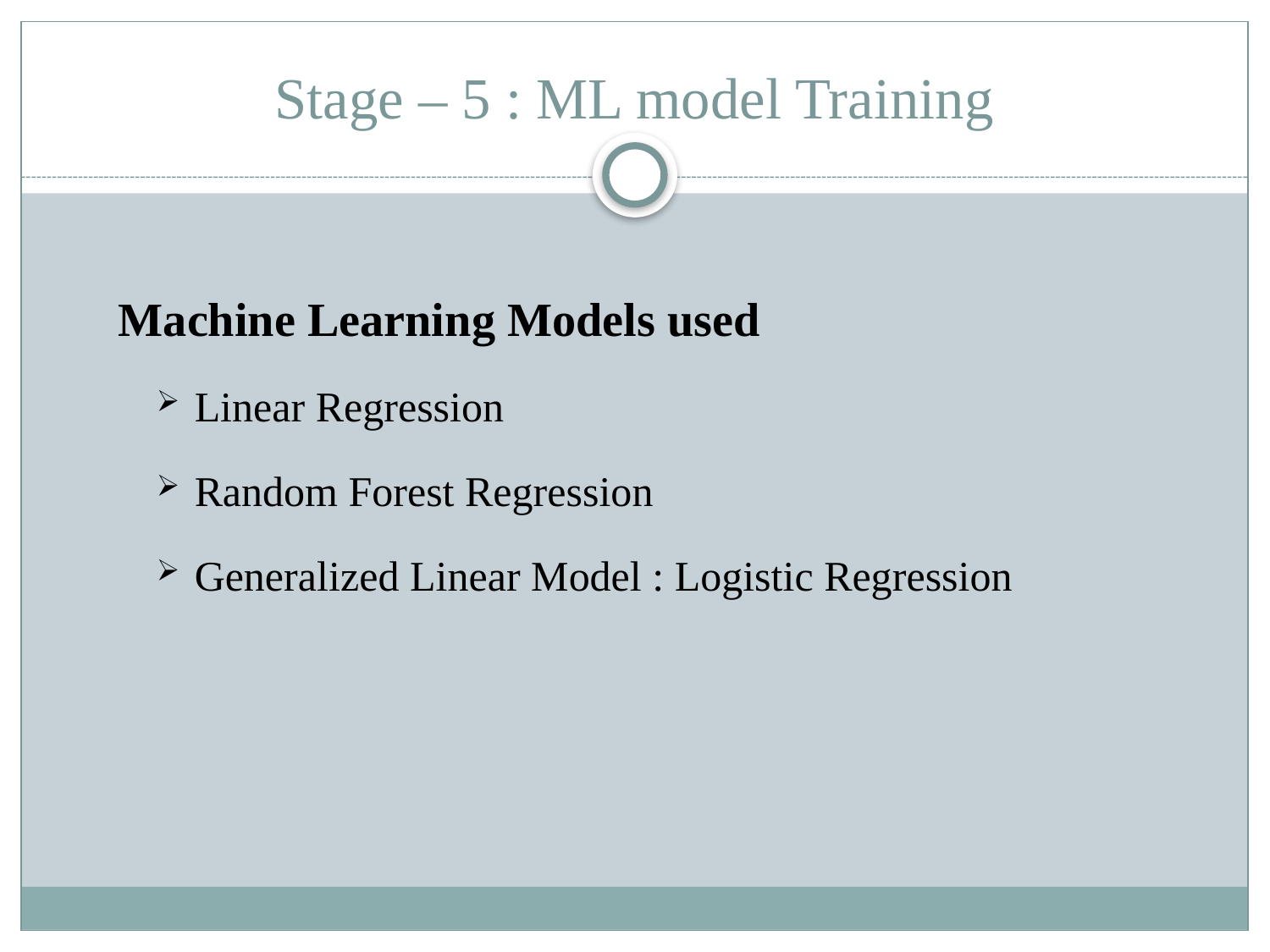

# Stage – 5 : ML model Training
Machine Learning Models used
Linear Regression
Random Forest Regression
Generalized Linear Model : Logistic Regression